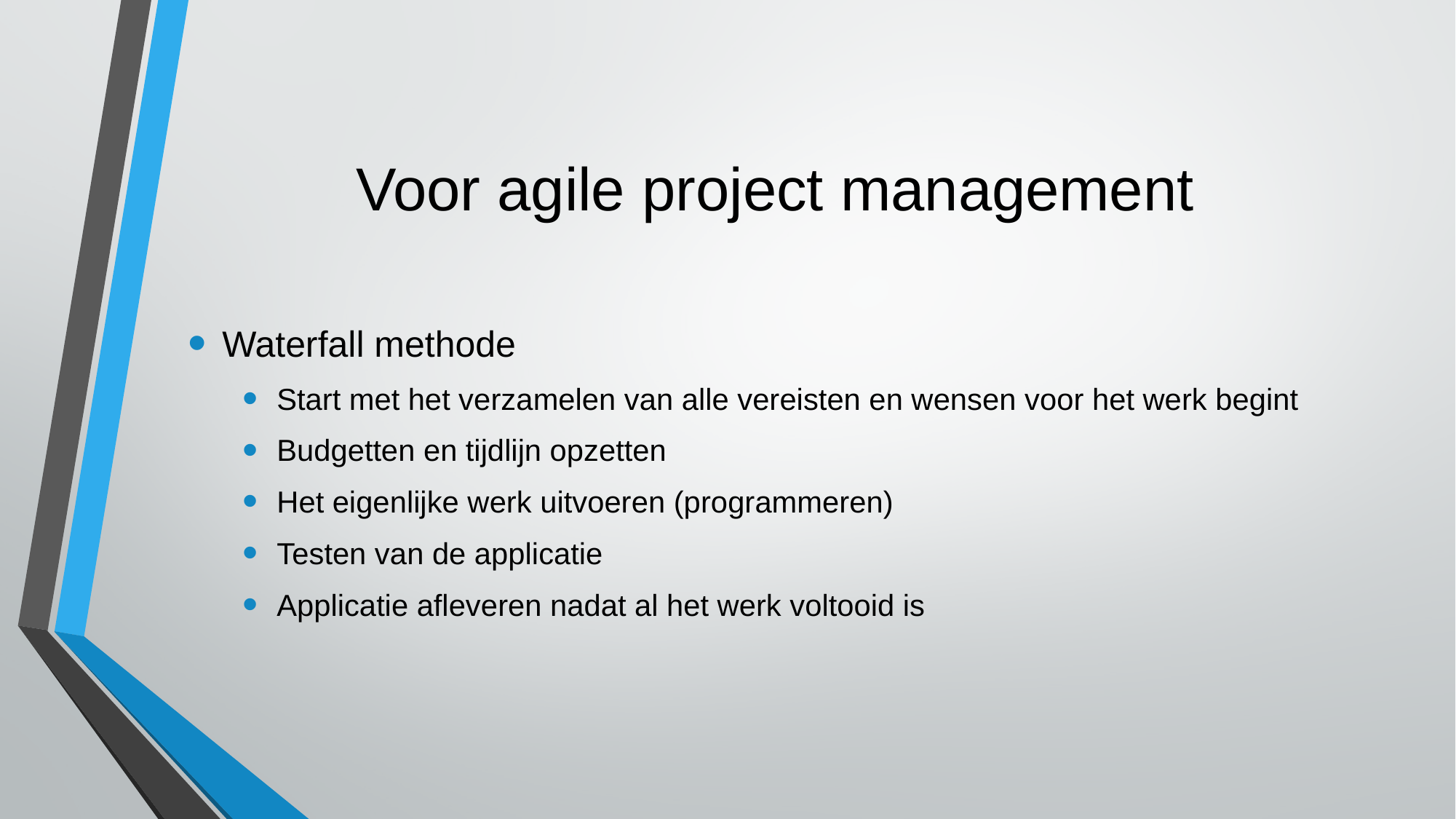

# Voor agile project management
Waterfall methode
Start met het verzamelen van alle vereisten en wensen voor het werk begint
Budgetten en tijdlijn opzetten
Het eigenlijke werk uitvoeren (programmeren)
Testen van de applicatie
Applicatie afleveren nadat al het werk voltooid is